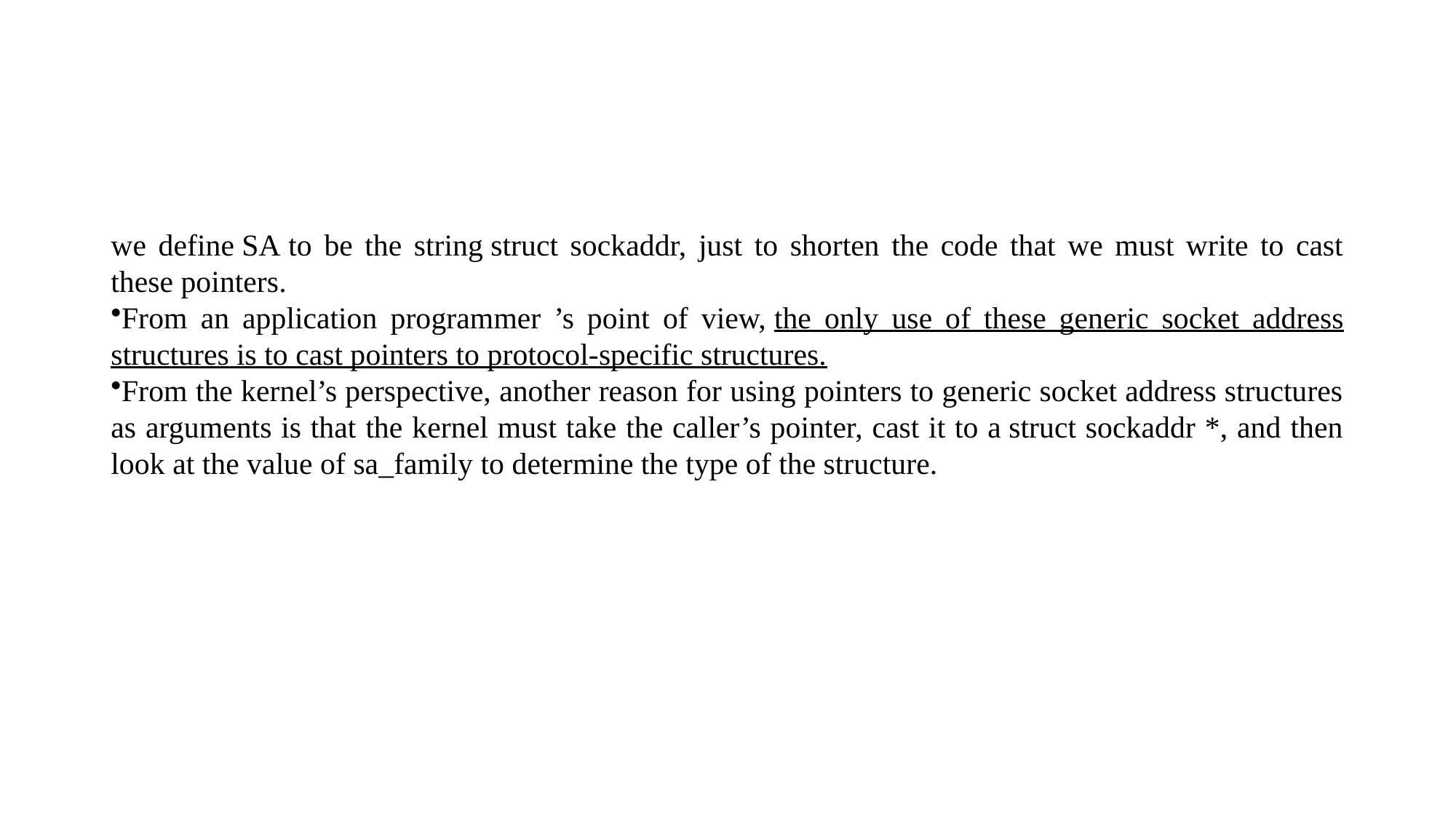

#
we define SA to be the string struct sockaddr, just to shorten the code that we must write to cast these pointers.
From an application programmer ’s point of view, the only use of these generic socket address structures is to cast pointers to protocol-specific structures.
From the kernel’s perspective, another reason for using pointers to generic socket address structures as arguments is that the kernel must take the caller’s pointer, cast it to a struct sockaddr *, and then look at the value of sa_family to determine the type of the structure.